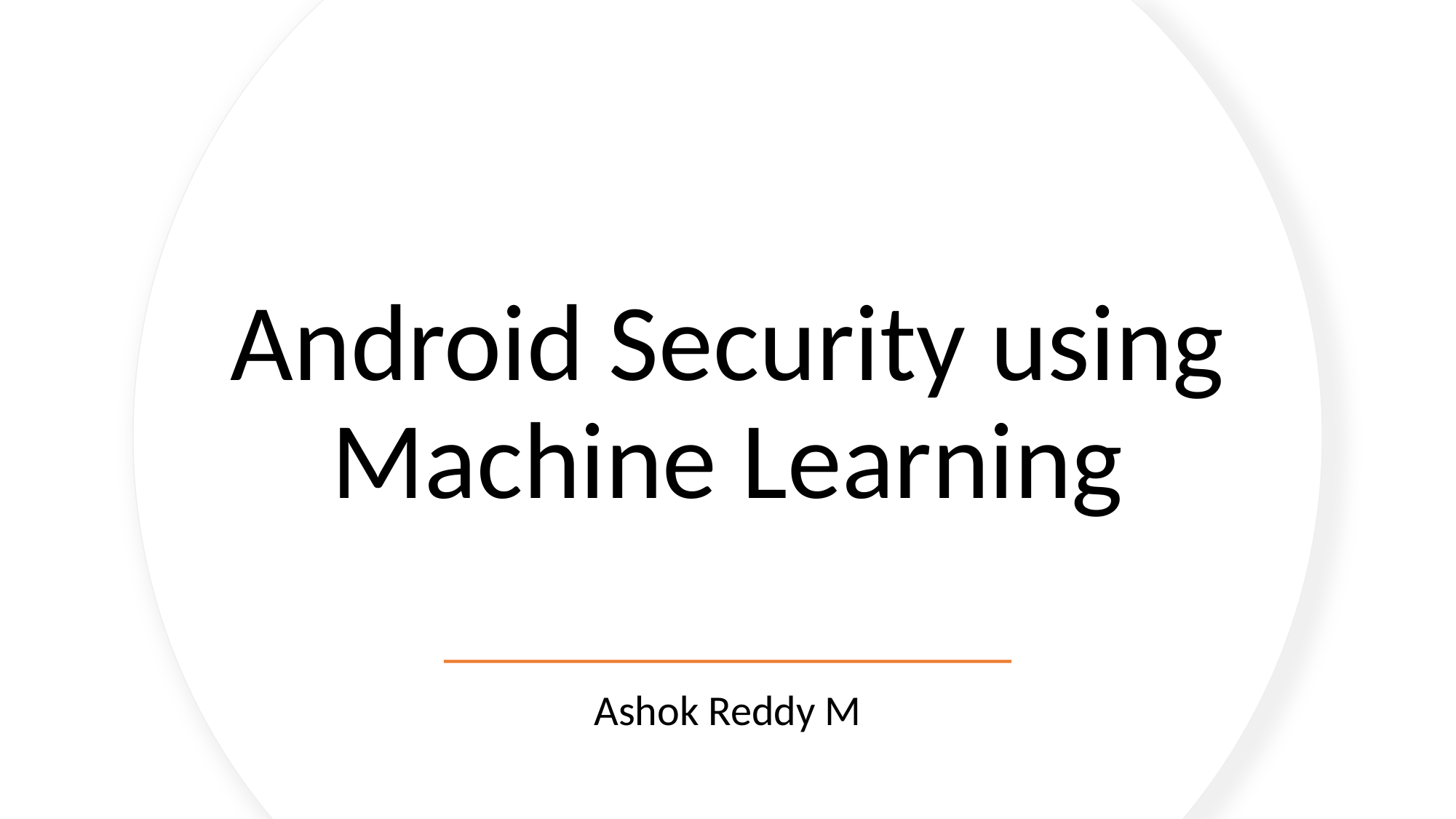

# Android Security using Machine Learning

Ashok Reddy M